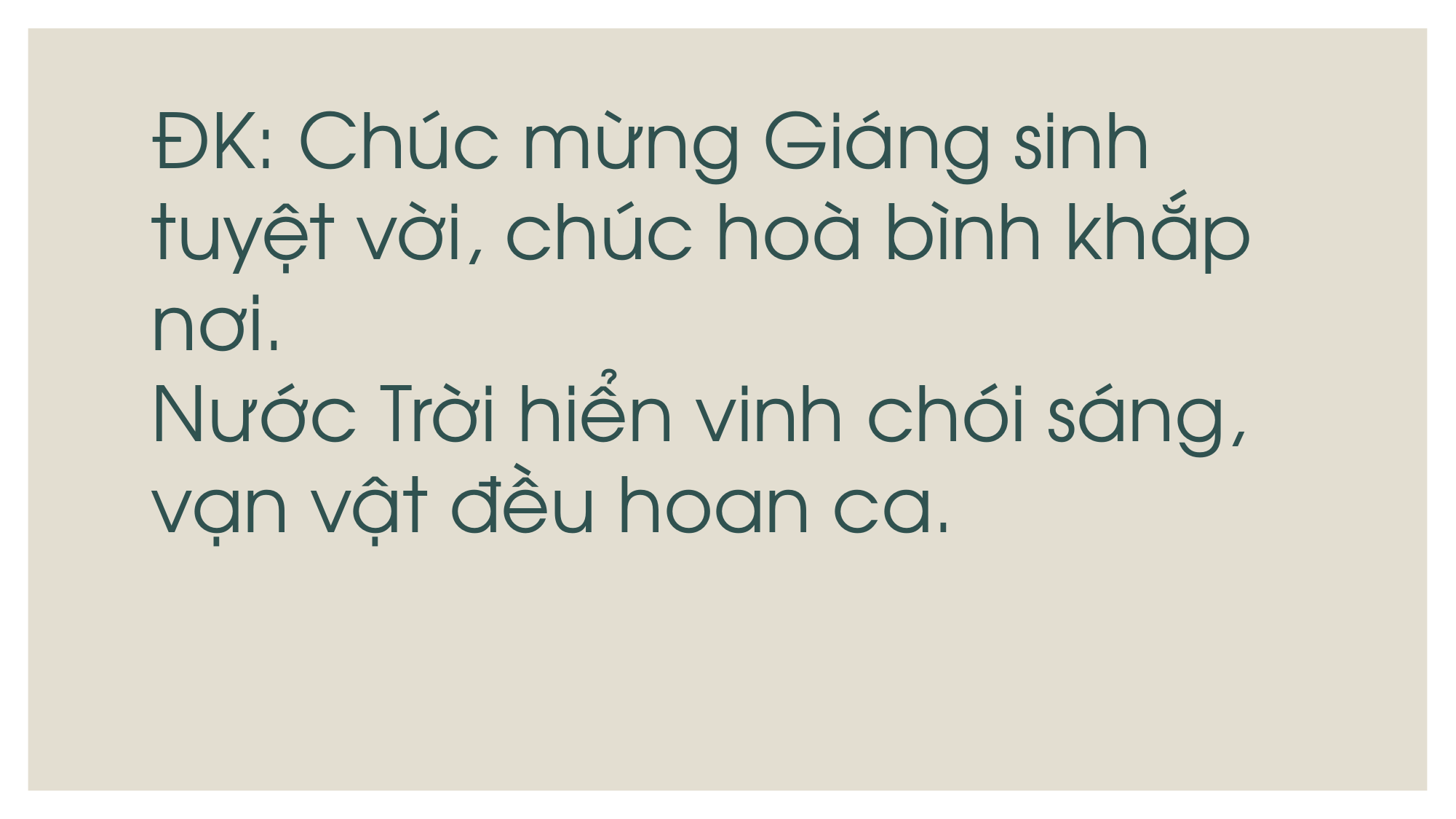

ĐK: Chúc mừng Giáng sinh tuyệt vời, chúc hoà bình khắp nơi.
Nước Trời hiển vinh chói sáng, vạn vật đều hoan ca.